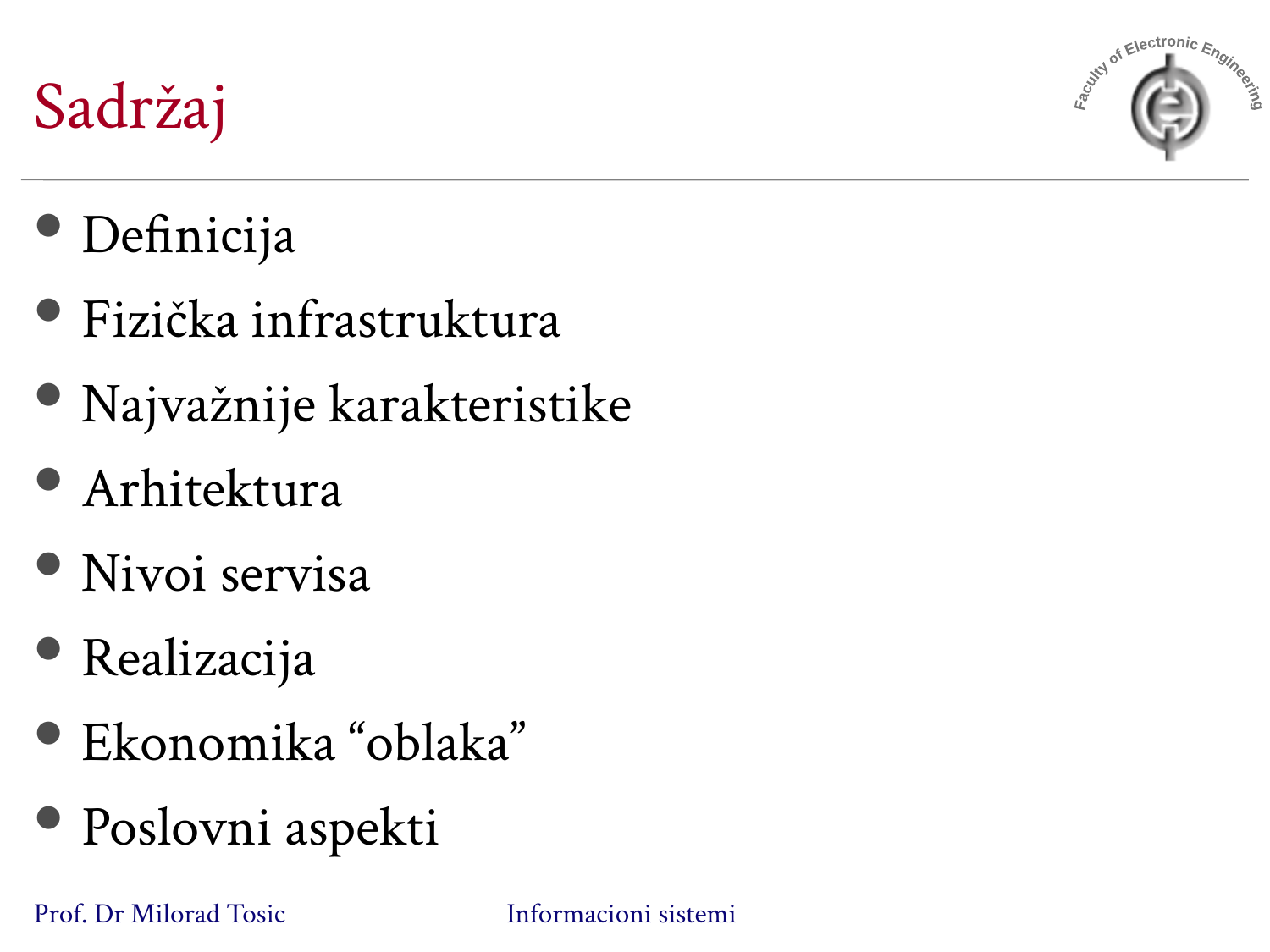

# Sadržaj
Definicija
Fizička infrastruktura
Najvažnije karakteristike
Arhitektura
Nivoi servisa
Realizacija
Ekonomika “oblaka”
Poslovni aspekti
Prof. Dr Milorad Tosic                                   Informacioni sistemi